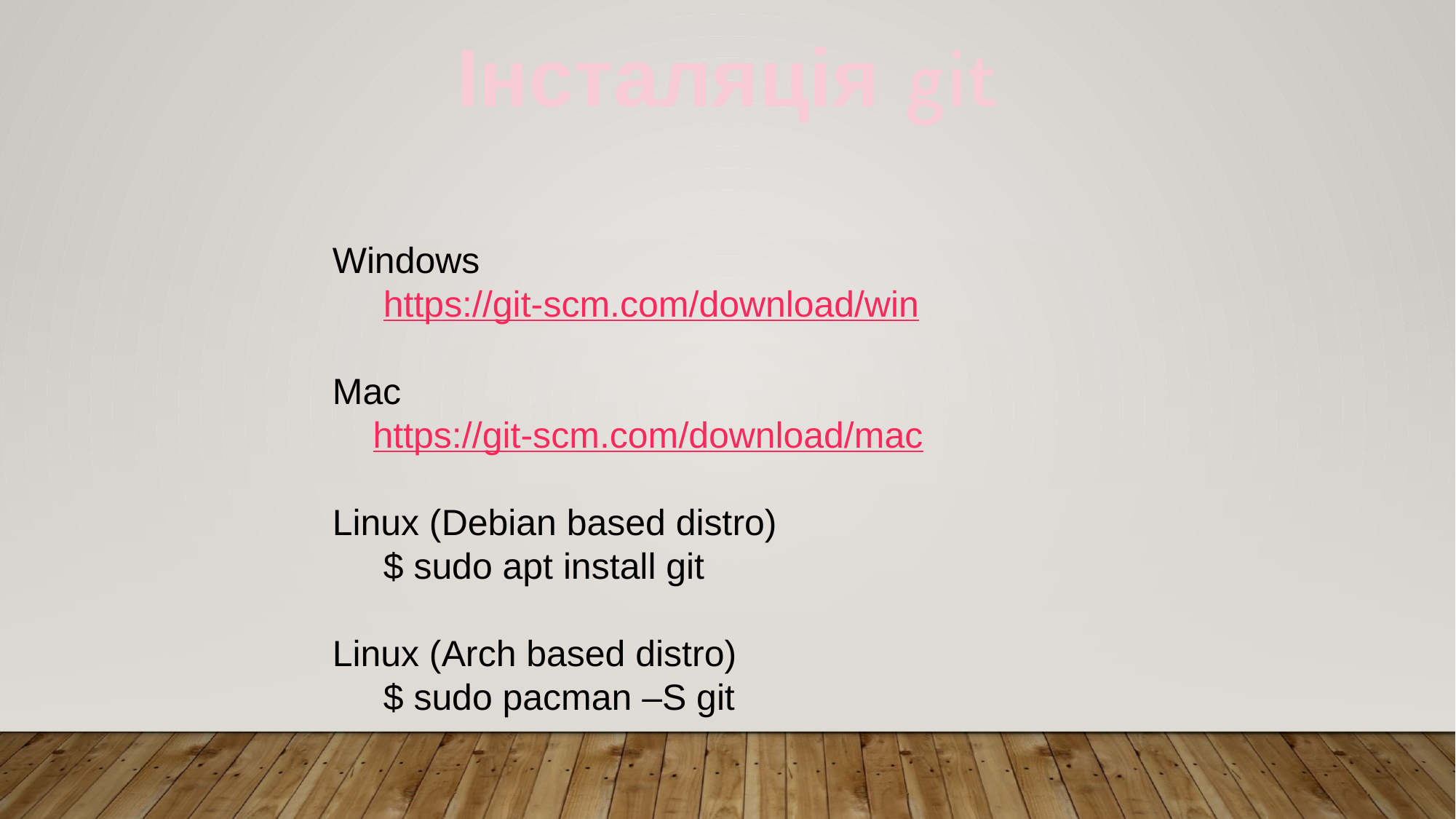

Інсталяція git
Windows
     https://git-scm.com/download/win

Mac
    https://git-scm.com/download/mac
Linux (Debian based distro)
     $ sudo apt install git

Linux (Arch based distro)
     $ sudo pacman –S git